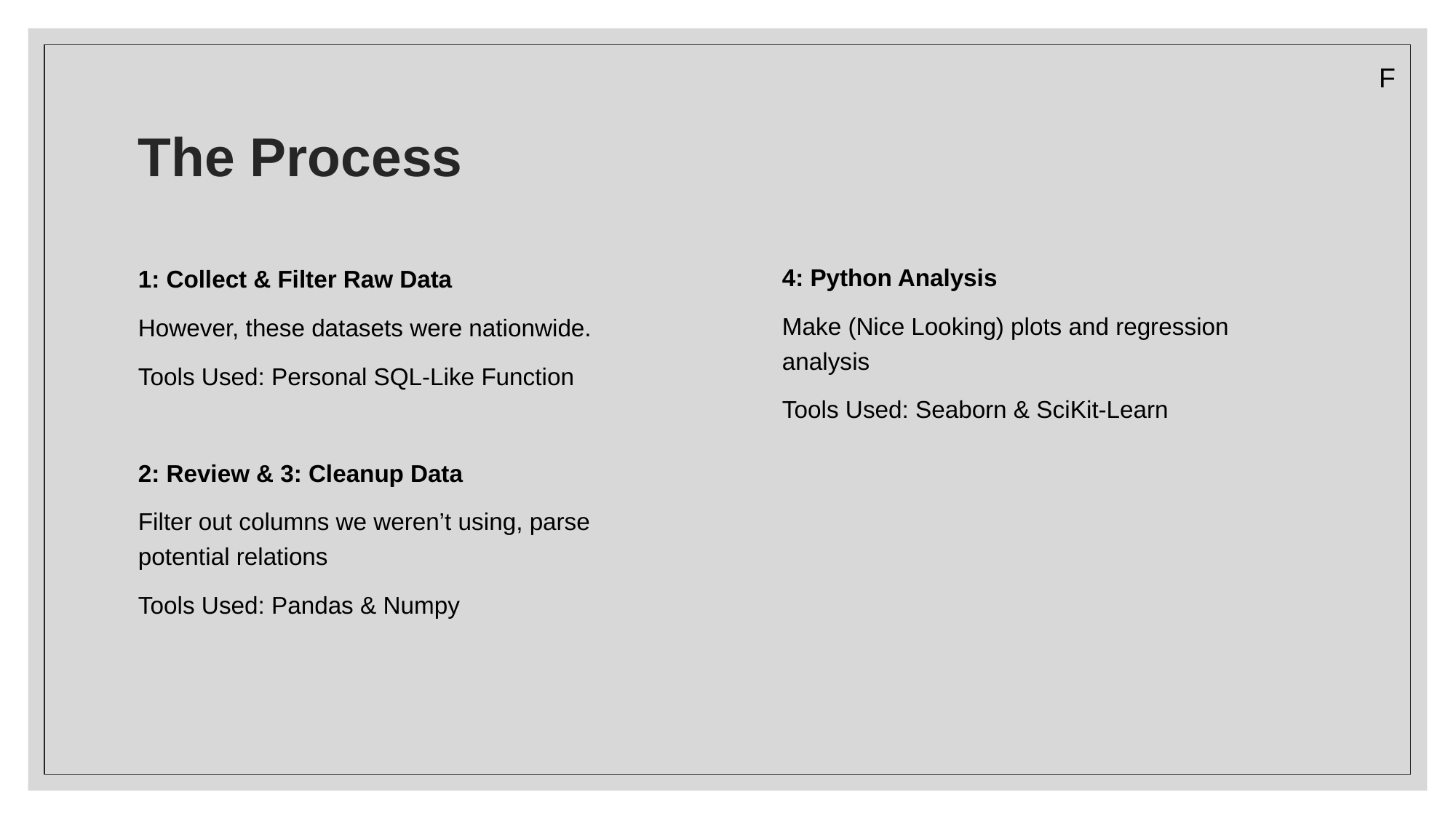

F
# The Process
4: Python Analysis
Make (Nice Looking) plots and regression analysis
Tools Used: Seaborn & SciKit-Learn
1: Collect & Filter Raw Data
However, these datasets were nationwide.
Tools Used: Personal SQL-Like Function

2: Review & 3: Cleanup Data
Filter out columns we weren’t using, parse potential relations
Tools Used: Pandas & Numpy